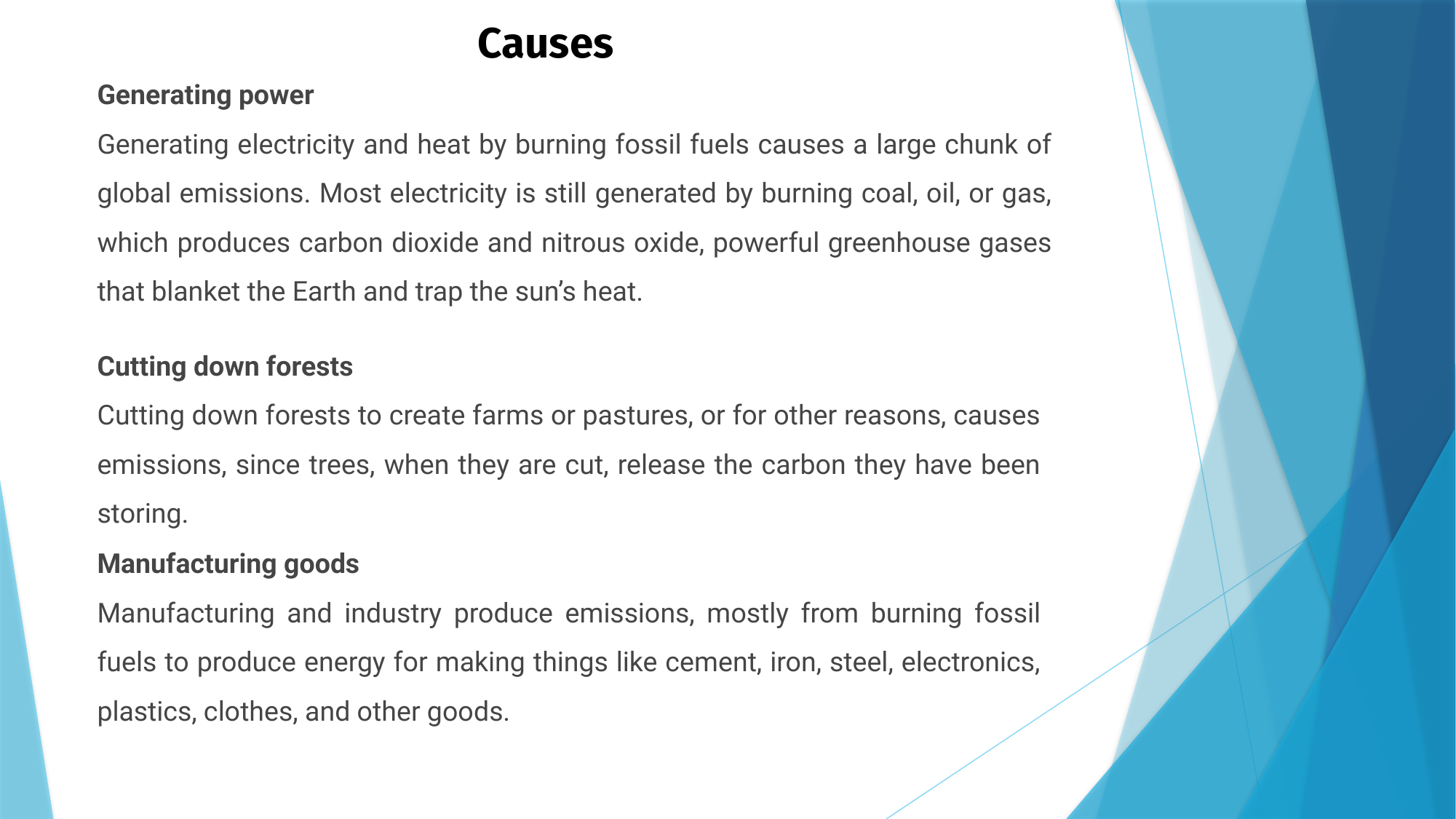

Causes
Generating power
Generating electricity and heat by burning fossil fuels causes a large chunk of global emissions. Most electricity is still generated by burning coal, oil, or gas, which produces carbon dioxide and nitrous oxide, powerful greenhouse gases that blanket the Earth and trap the sun’s heat.
Cutting down forests
Cutting down forests to create farms or pastures, or for other reasons, causes emissions, since trees, when they are cut, release the carbon they have been storing.
Manufacturing goods
Manufacturing and industry produce emissions, mostly from burning fossil fuels to produce energy for making things like cement, iron, steel, electronics, plastics, clothes, and other goods.